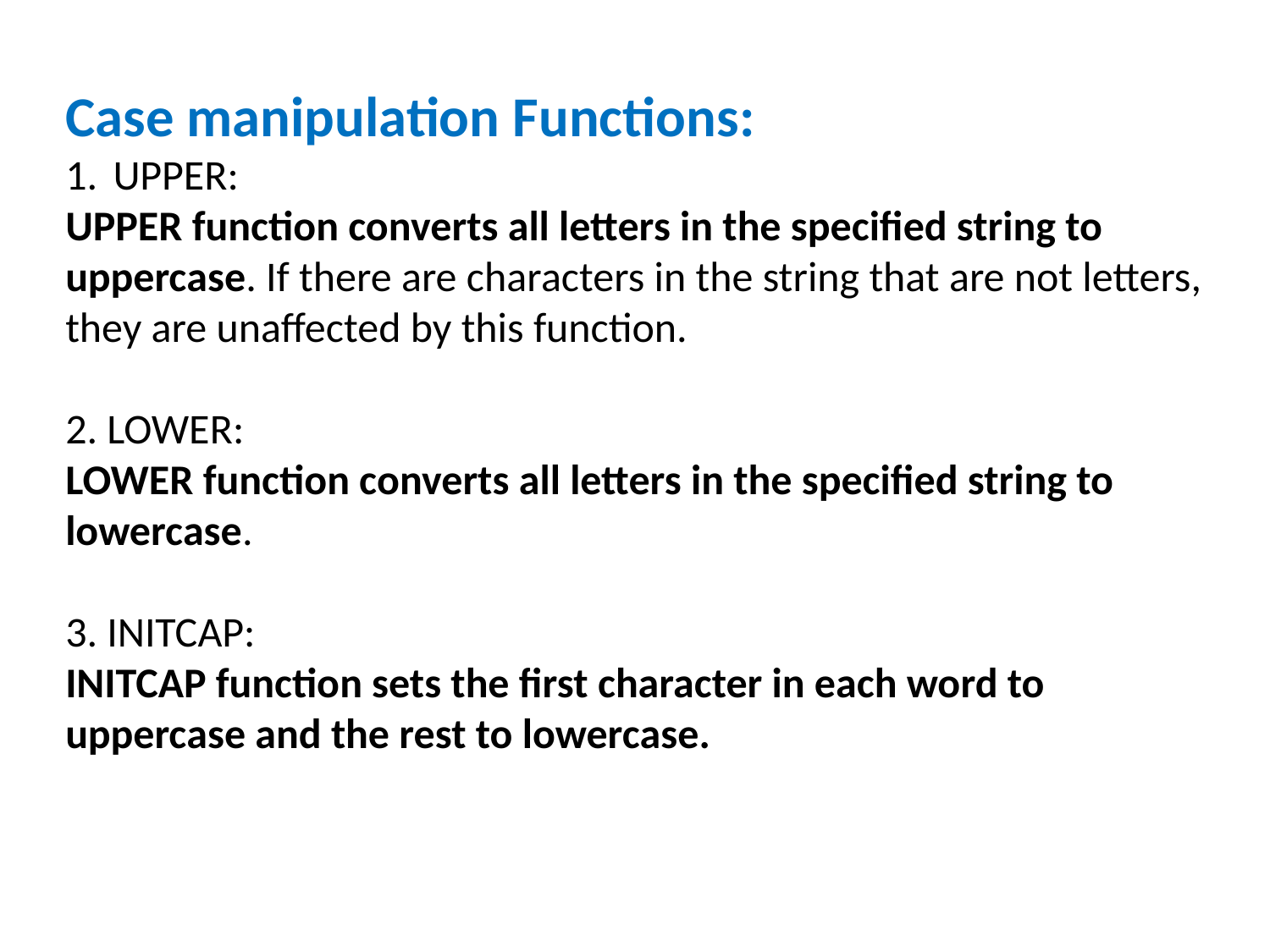

Case manipulation Functions:
UPPER:
UPPER function converts all letters in the specified string to uppercase. If there are characters in the string that are not letters, they are unaffected by this function.

2. LOWER:
LOWER function converts all letters in the specified string to lowercase.

3. INITCAP:
INITCAP function sets the first character in each word to uppercase and the rest to lowercase.